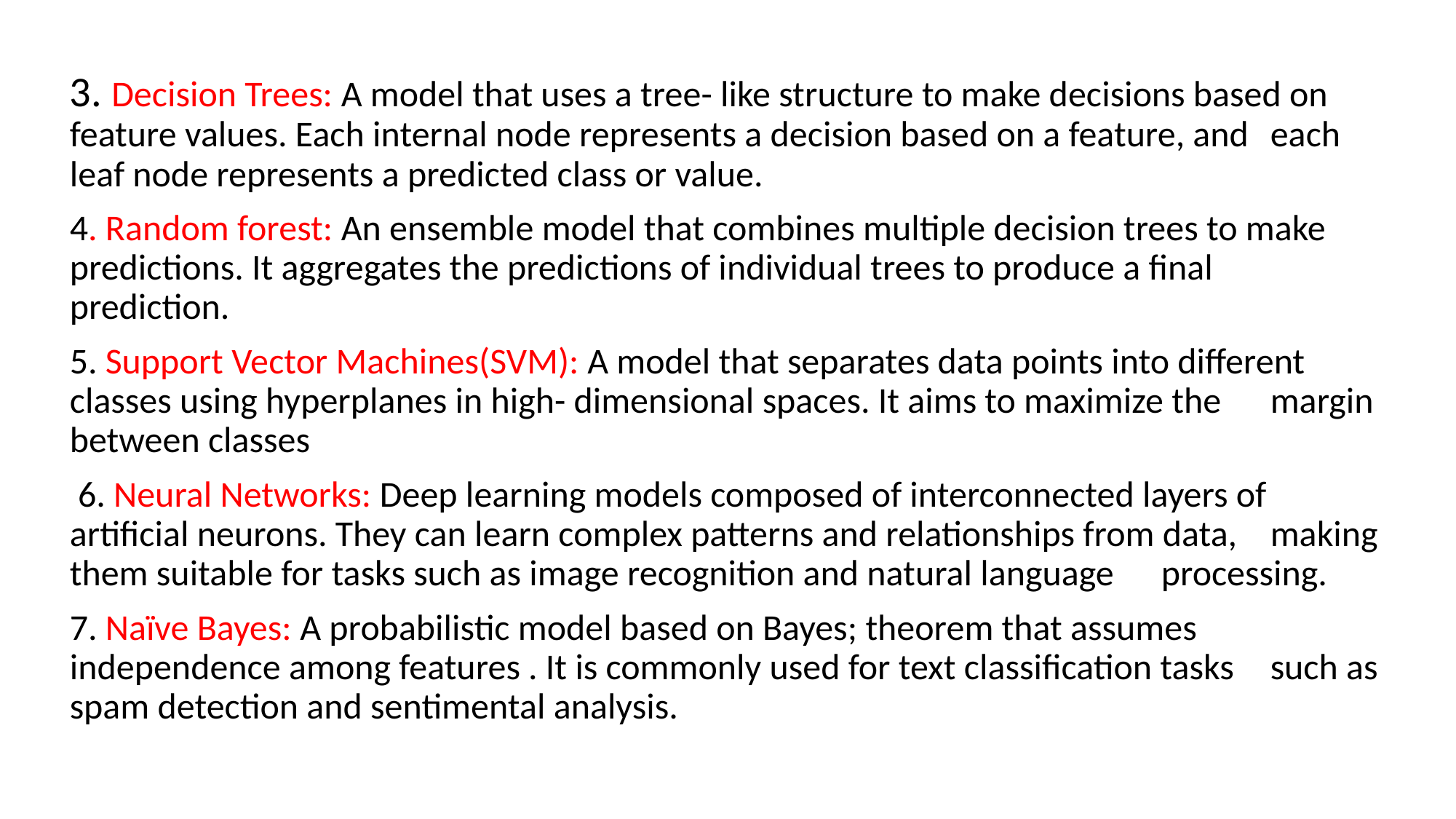

3. Decision Trees: A model that uses a tree- like structure to make decisions based on 	feature values. Each internal node represents a decision based on a feature, and 	each leaf node represents a predicted class or value.
4. Random forest: An ensemble model that combines multiple decision trees to make 	predictions. It aggregates the predictions of individual trees to produce a final 	prediction.
5. Support Vector Machines(SVM): A model that separates data points into different 	classes using hyperplanes in high- dimensional spaces. It aims to maximize the 	margin between classes
 6. Neural Networks: Deep learning models composed of interconnected layers of 	artificial neurons. They can learn complex patterns and relationships from data, 	making them suitable for tasks such as image recognition and natural language 	processing.
7. Naïve Bayes: A probabilistic model based on Bayes; theorem that assumes 	independence among features . It is commonly used for text classification tasks 	such as spam detection and sentimental analysis.